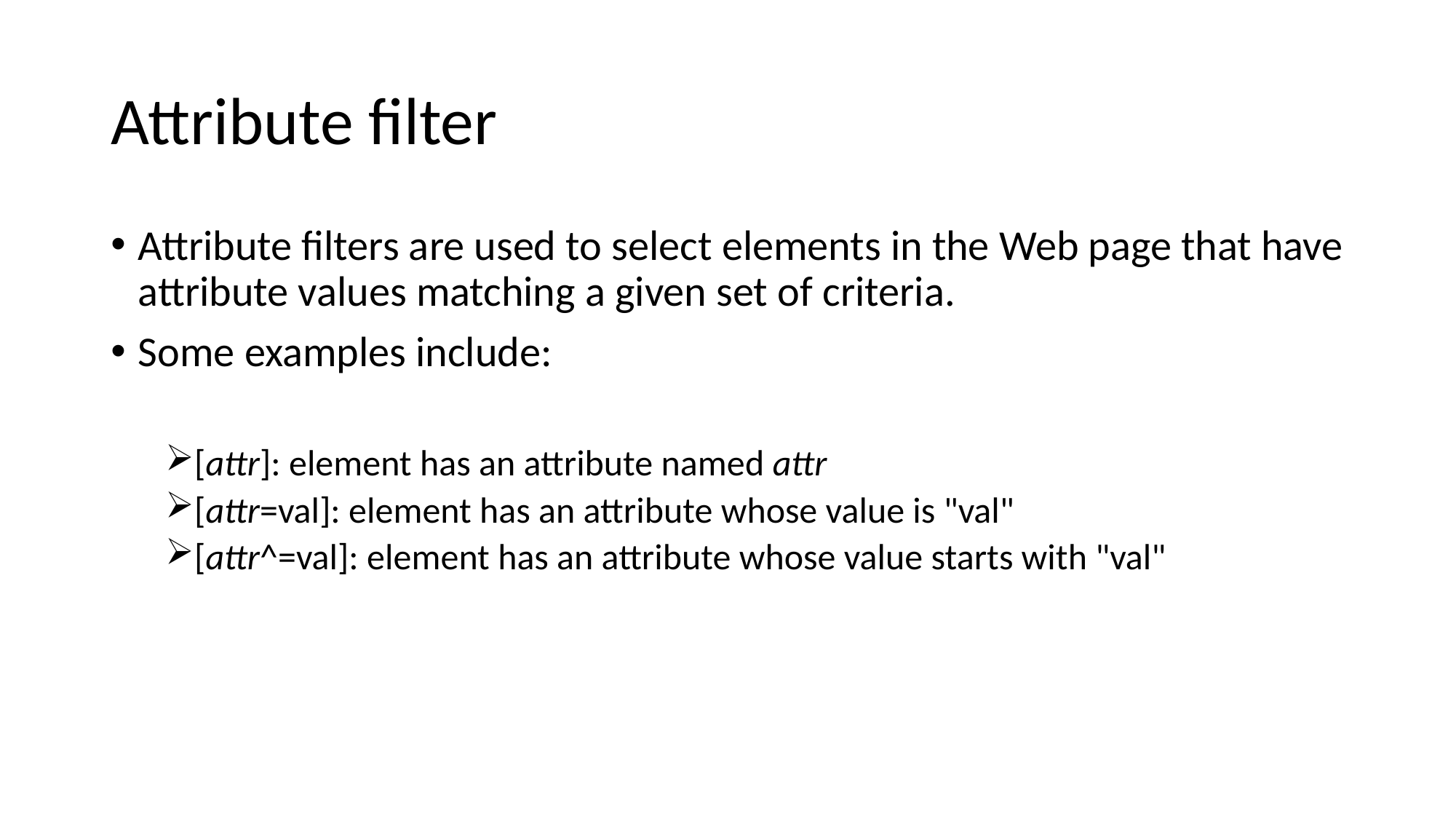

# Attribute filter
Attribute filters are used to select elements in the Web page that have attribute values matching a given set of criteria.
Some examples include:

[attr]: element has an attribute named attr
[attr=val]: element has an attribute whose value is "val"
[attr^=val]: element has an attribute whose value starts with "val"